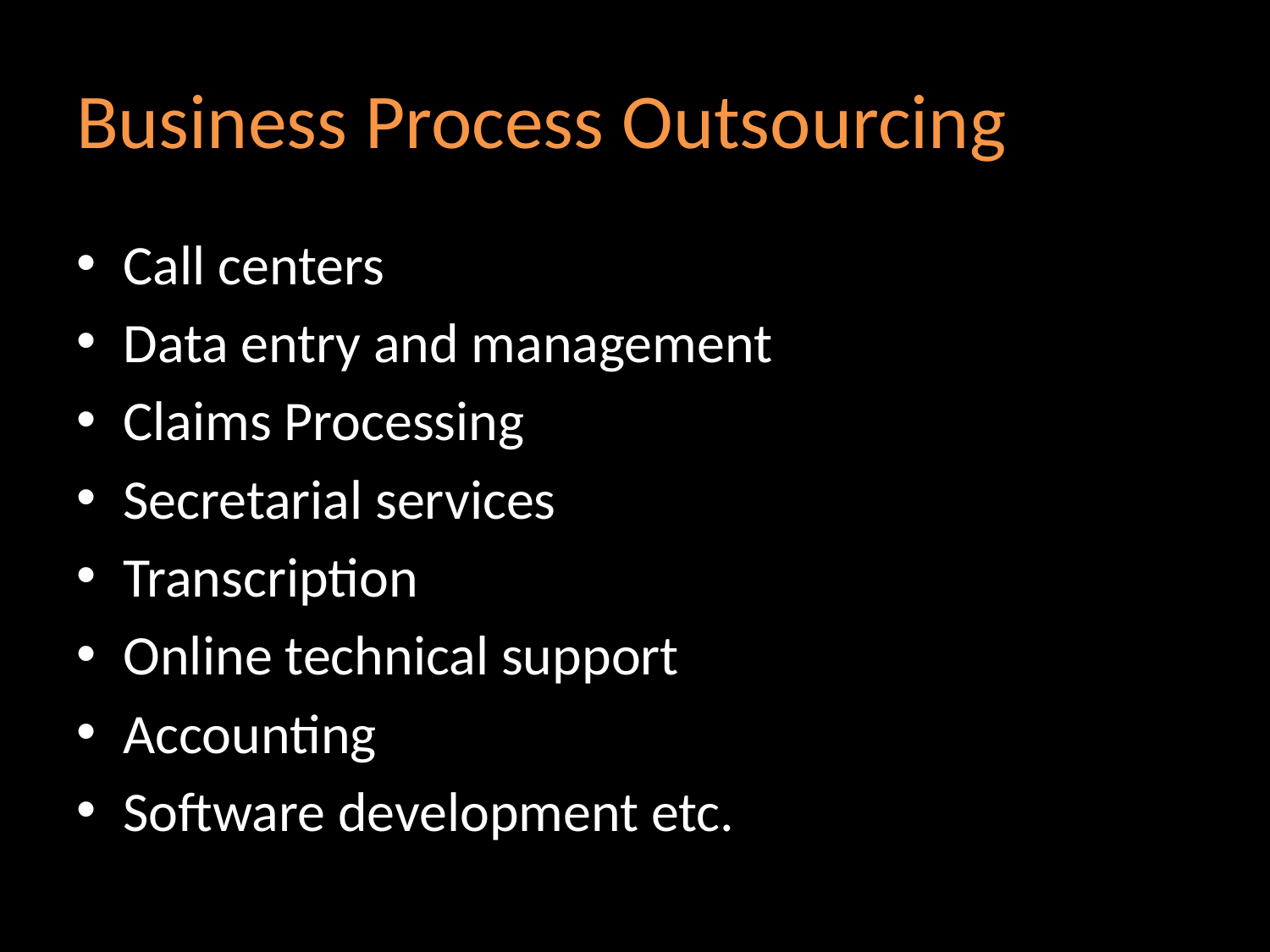

# Business Process Outsourcing
Call centers
Data entry and management
Claims Processing
Secretarial services
Transcription
Online technical support
Accounting
Software development etc.